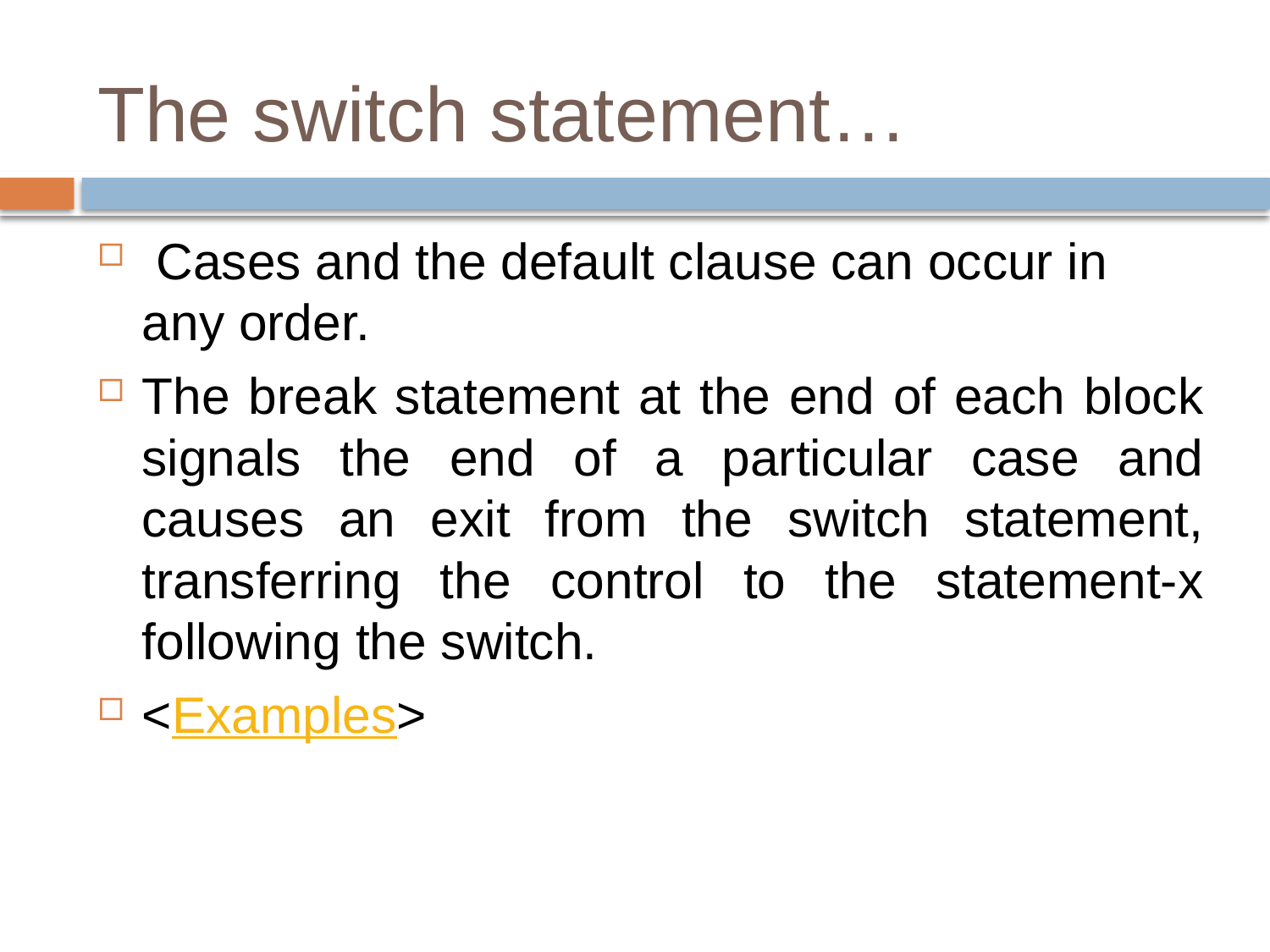

# The switch statement…
 Cases and the default clause can occur in any order.
The break statement at the end of each block signals the end of a particular case and causes an exit from the switch statement, transferring the control to the statement-x following the switch.
<Examples>